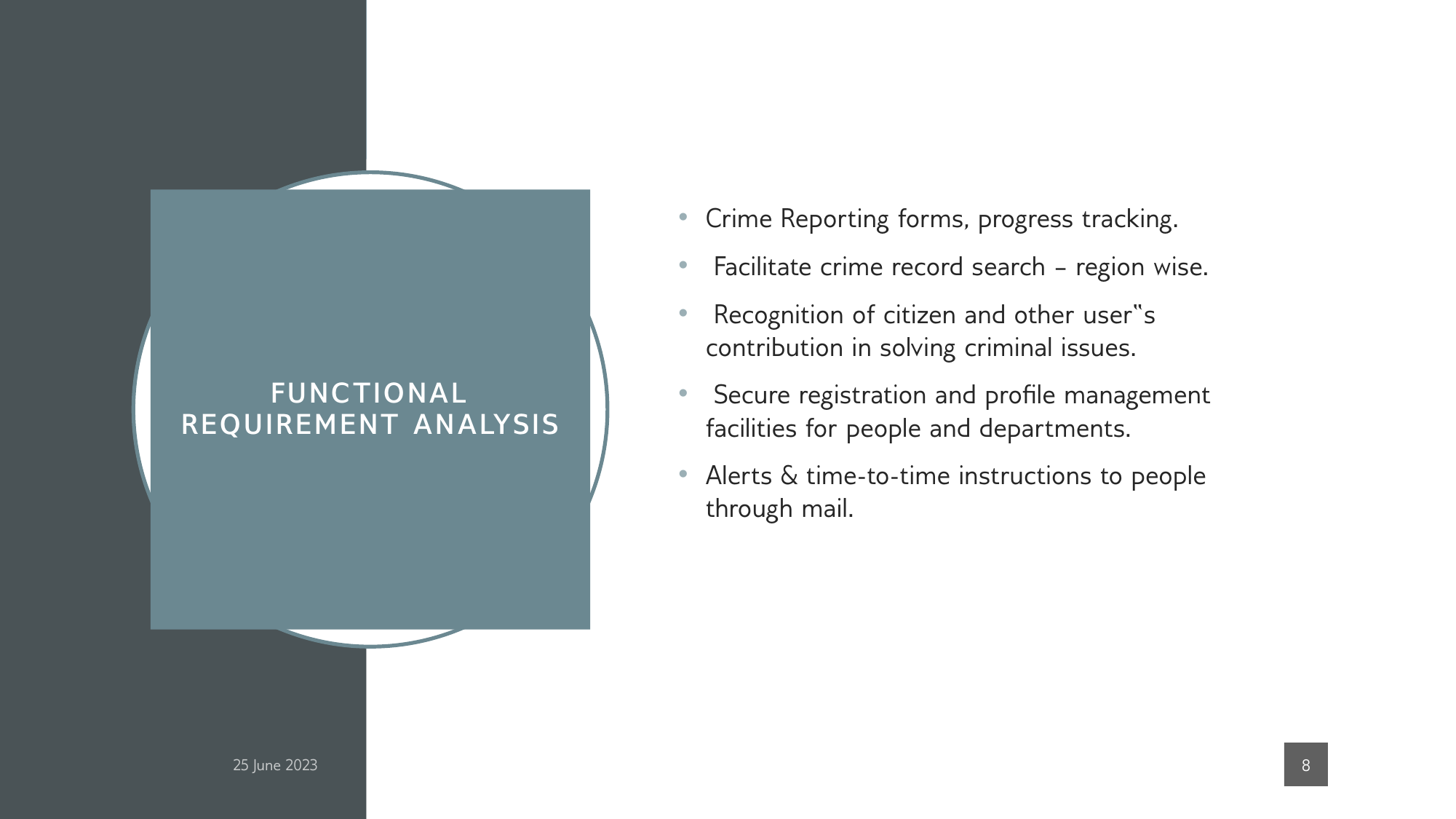

Crime Reporting forms, progress tracking.
 Facilitate crime record search – region wise.
 Recognition of citizen and other user‟s contribution in solving criminal issues.
 Secure registration and profile management facilities for people and departments.
Alerts & time-to-time instructions to people through mail.

# Functional Requirement Analysis
8
25 June 2023